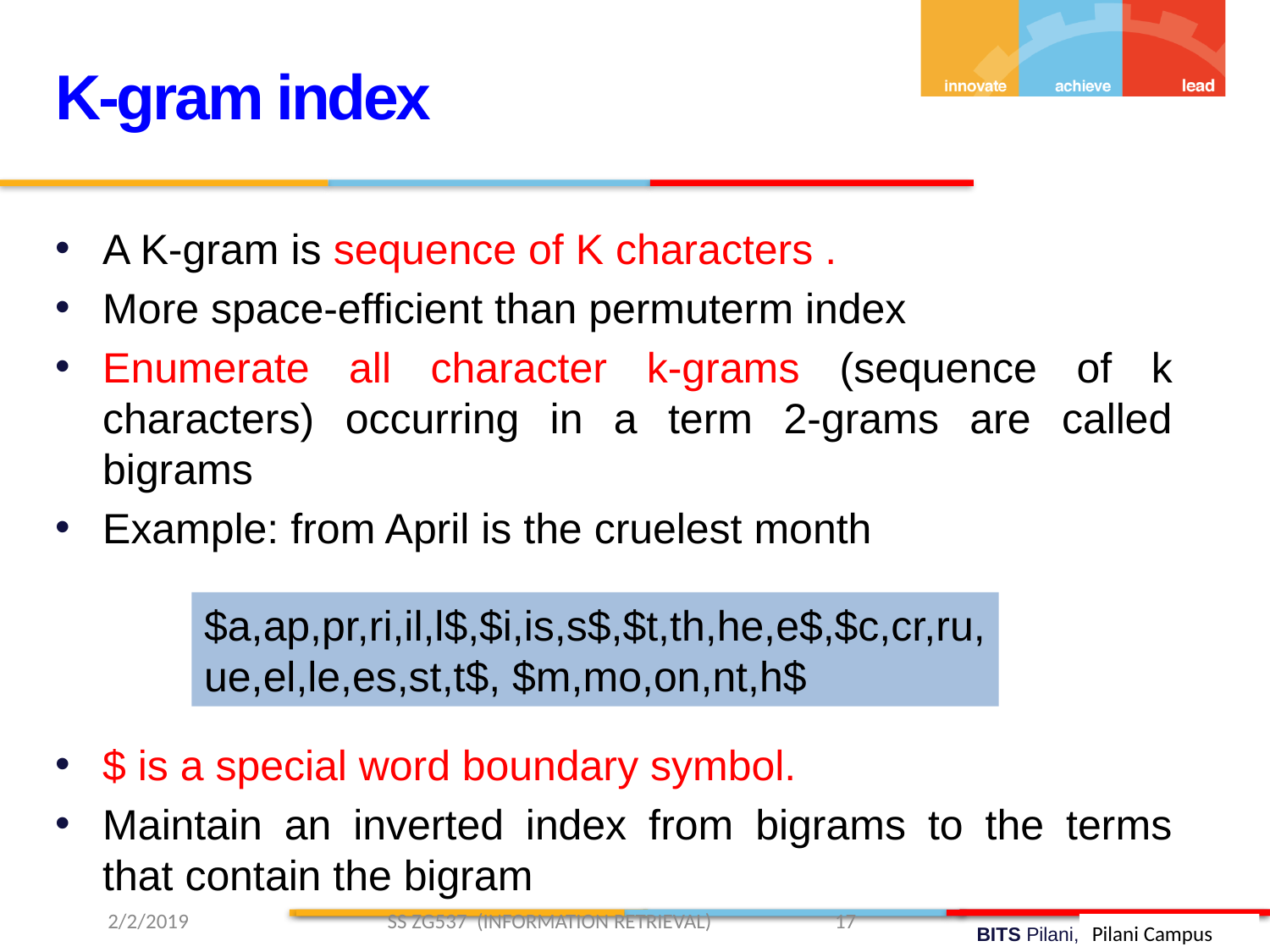

K-gram index
A K-gram is sequence of K characters .
More space-efficient than permuterm index
Enumerate all character k-grams (sequence of k characters) occurring in a term 2-grams are called bigrams
Example: from April is the cruelest month

$ is a special word boundary symbol.
Maintain an inverted index from bigrams to the terms that contain the bigram

$a,ap,pr,ri,il,l$,$i,is,s$,$t,th,he,e$,$c,cr,ru,
ue,el,le,es,st,t$, $m,mo,on,nt,h$
2/2/2019                                         SS ZG537  (INFORMATION RETRIEVAL)                         17
Pilani Campus